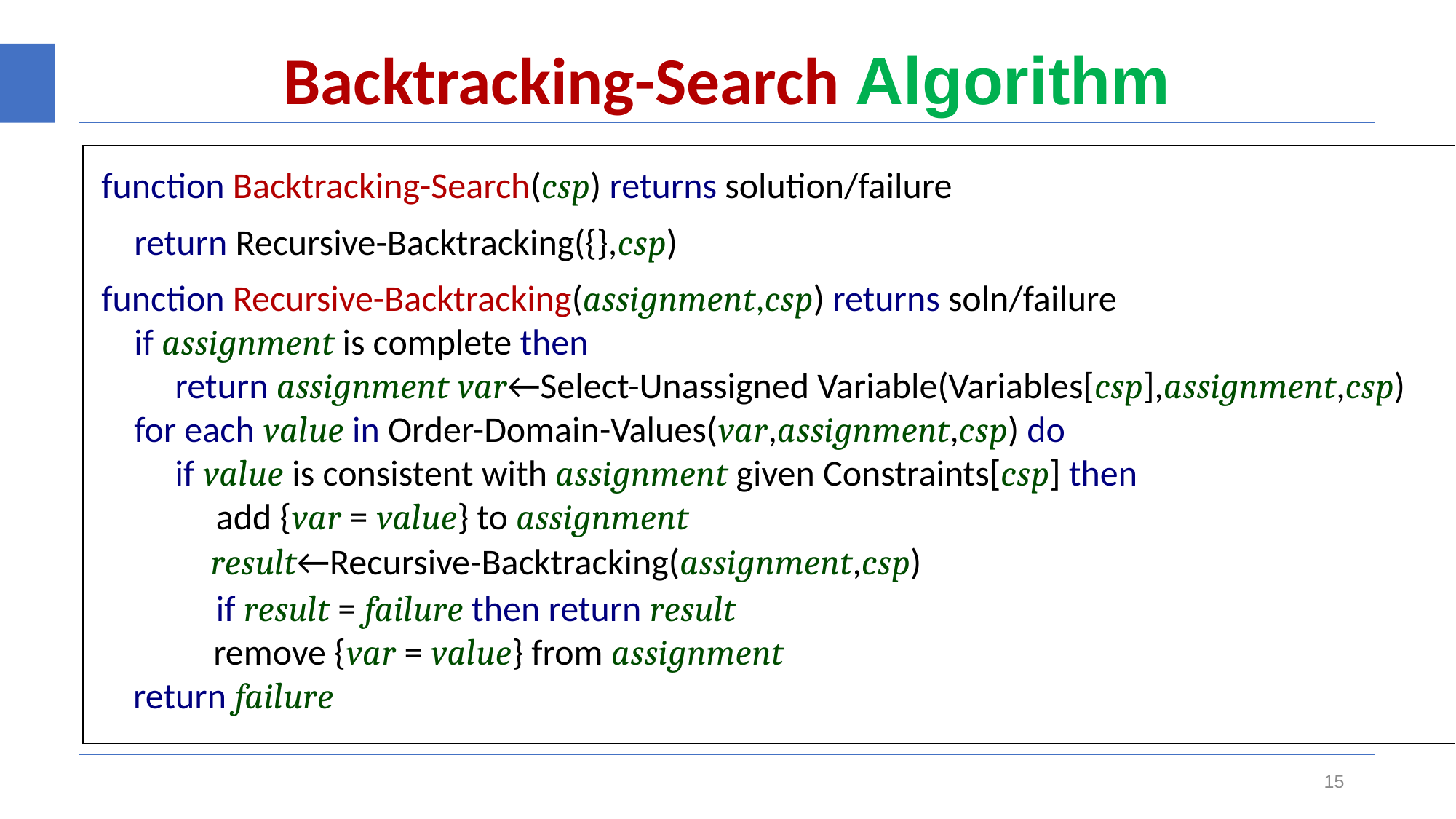

# Backtracking-Search Algorithm
| function Backtracking-Search(csp) returns solution/failure return Recursive-Backtracking({},csp) function Recursive-Backtracking(assignment,csp) returns soln/failure if assignment is complete then return assignment var←Select-Unassigned Variable(Variables[csp],assignment,csp) for each value in Order-Domain-Values(var,assignment,csp) do if value is consistent with assignment given Constraints[csp] then add {var = value} to assignment result←Recursive-Backtracking(assignment,csp) if result = failure then return result remove {var = value} from assignment return failure |
| --- |
15